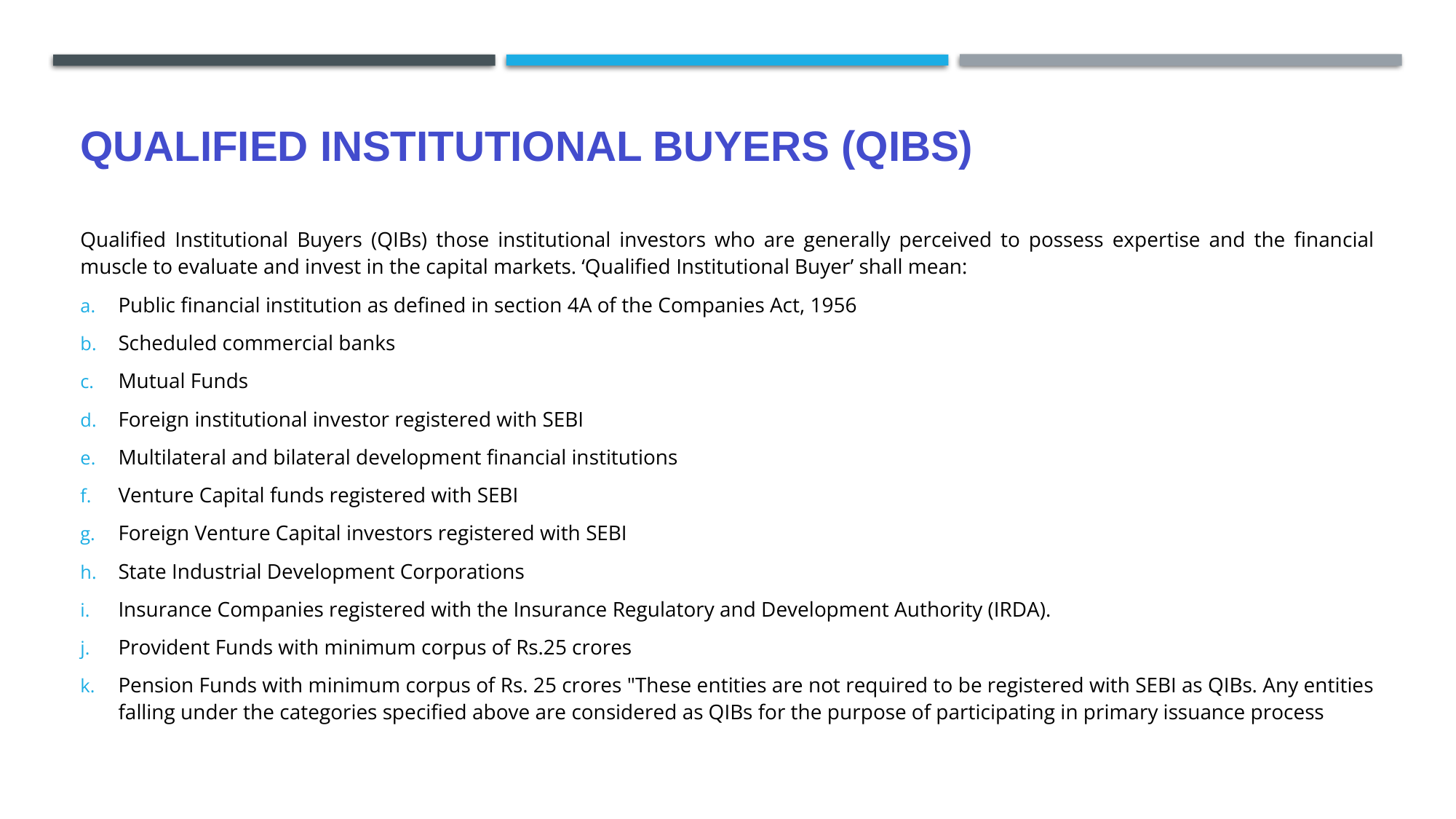

# Qualified Institutional Buyers (QIBs)
Qualified Institutional Buyers (QIBs) those institutional investors who are generally perceived to possess expertise and the financial muscle to evaluate and invest in the capital markets. ‘Qualified Institutional Buyer’ shall mean:
Public financial institution as defined in section 4A of the Companies Act, 1956
Scheduled commercial banks
Mutual Funds
Foreign institutional investor registered with SEBI
Multilateral and bilateral development financial institutions
Venture Capital funds registered with SEBI
Foreign Venture Capital investors registered with SEBI
State Industrial Development Corporations
Insurance Companies registered with the Insurance Regulatory and Development Authority (IRDA).
Provident Funds with minimum corpus of Rs.25 crores
Pension Funds with minimum corpus of Rs. 25 crores "These entities are not required to be registered with SEBI as QIBs. Any entities falling under the categories specified above are considered as QIBs for the purpose of participating in primary issuance process